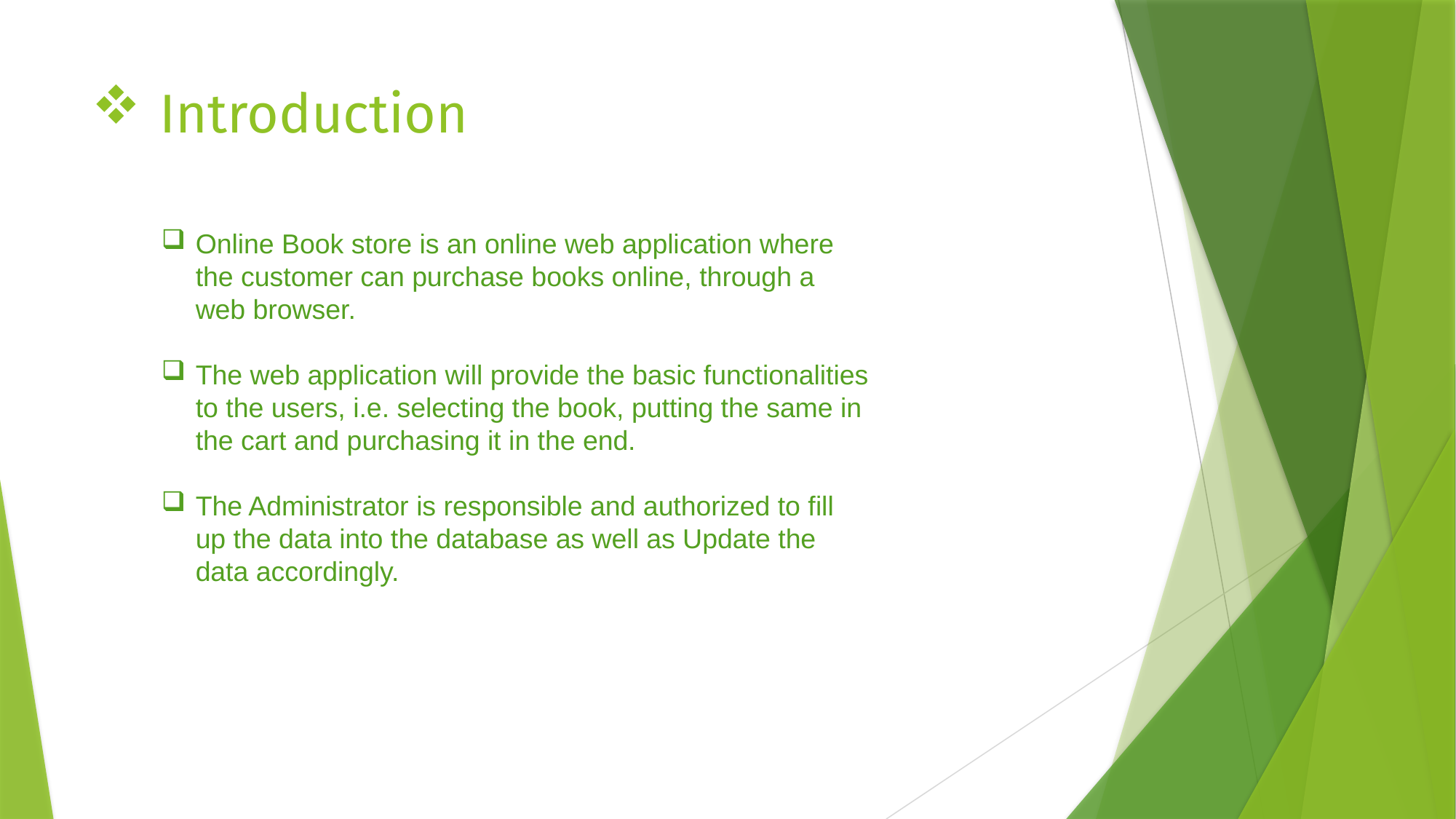

# Introduction
Online Book store is an online web application where the customer can purchase books online, through a web browser.

The web application will provide the basic functionalities to the users, i.e. selecting the book, putting the same in the cart and purchasing it in the end.

The Administrator is responsible and authorized to fill up the data into the database as well as Update the data accordingly.